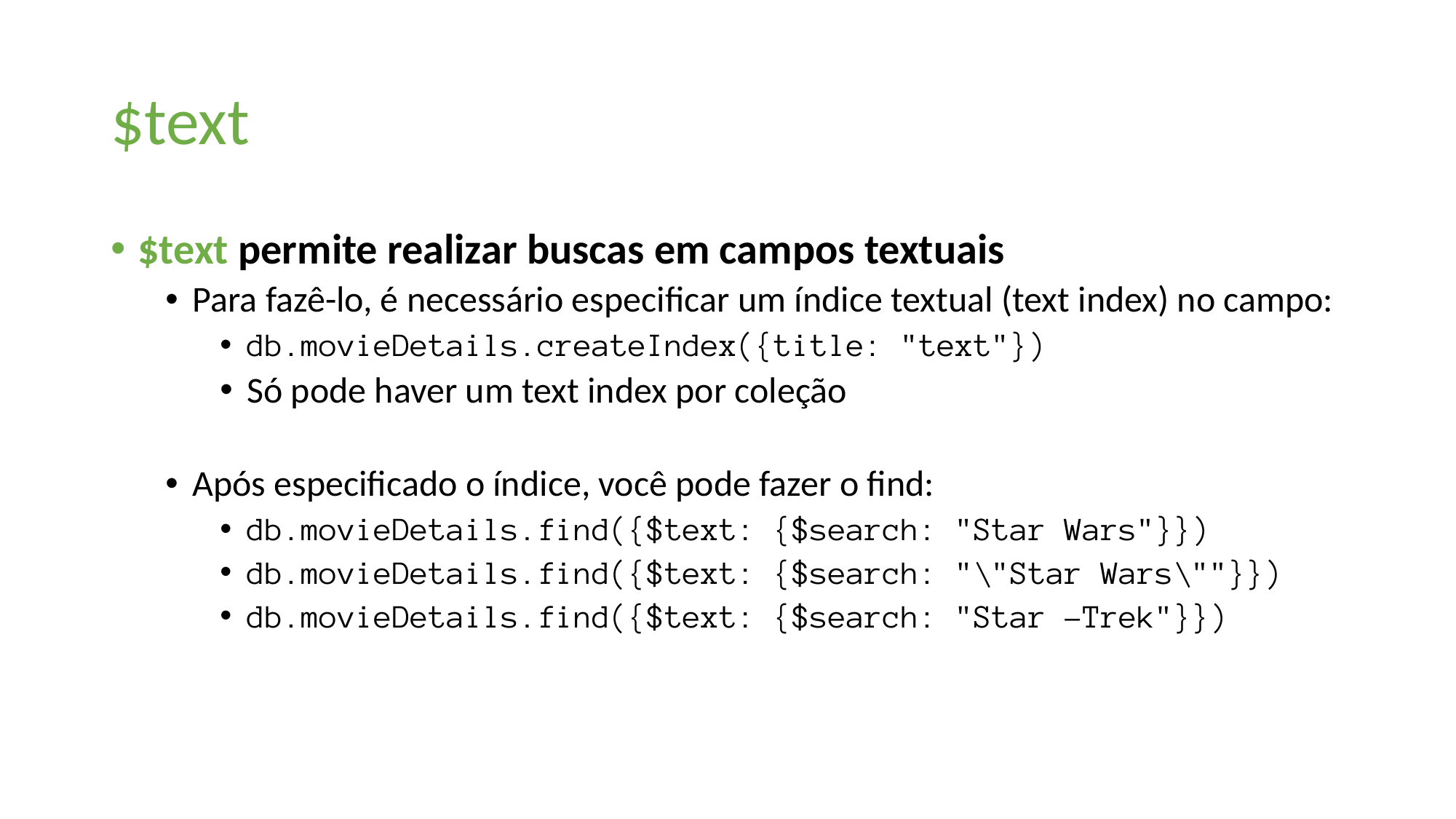

$text

$text permite realizar buscas em campos textuais
Para fazê-lo, é necessário especificar um índice textual (text index) no campo:
db.movieDetails.createIndex({title: "text"})
Só pode haver um text index por coleção

Após especificado o índice, você pode fazer o find:
db.movieDetails.find({$text: {$search: "Star Wars"}})
db.movieDetails.find({$text: {$search: "\"Star Wars\""}})
db.movieDetails.find({$text: {$search: "Star -Trek"}})